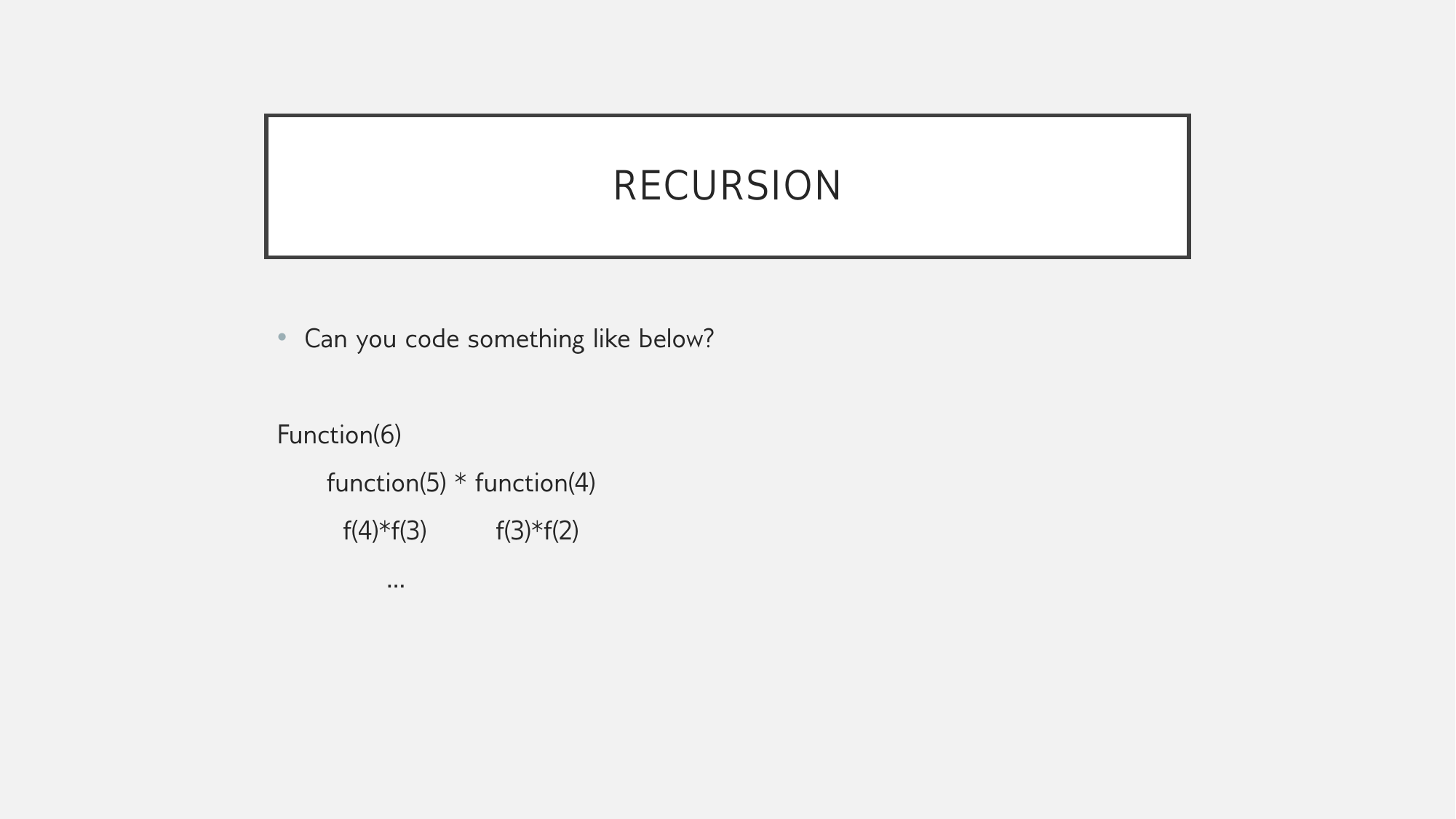

# recursion
Can you code something like below?

Function(6)
      function(5) * function(4)
        f(4)*f(3)	f(3)*f(2)
	…